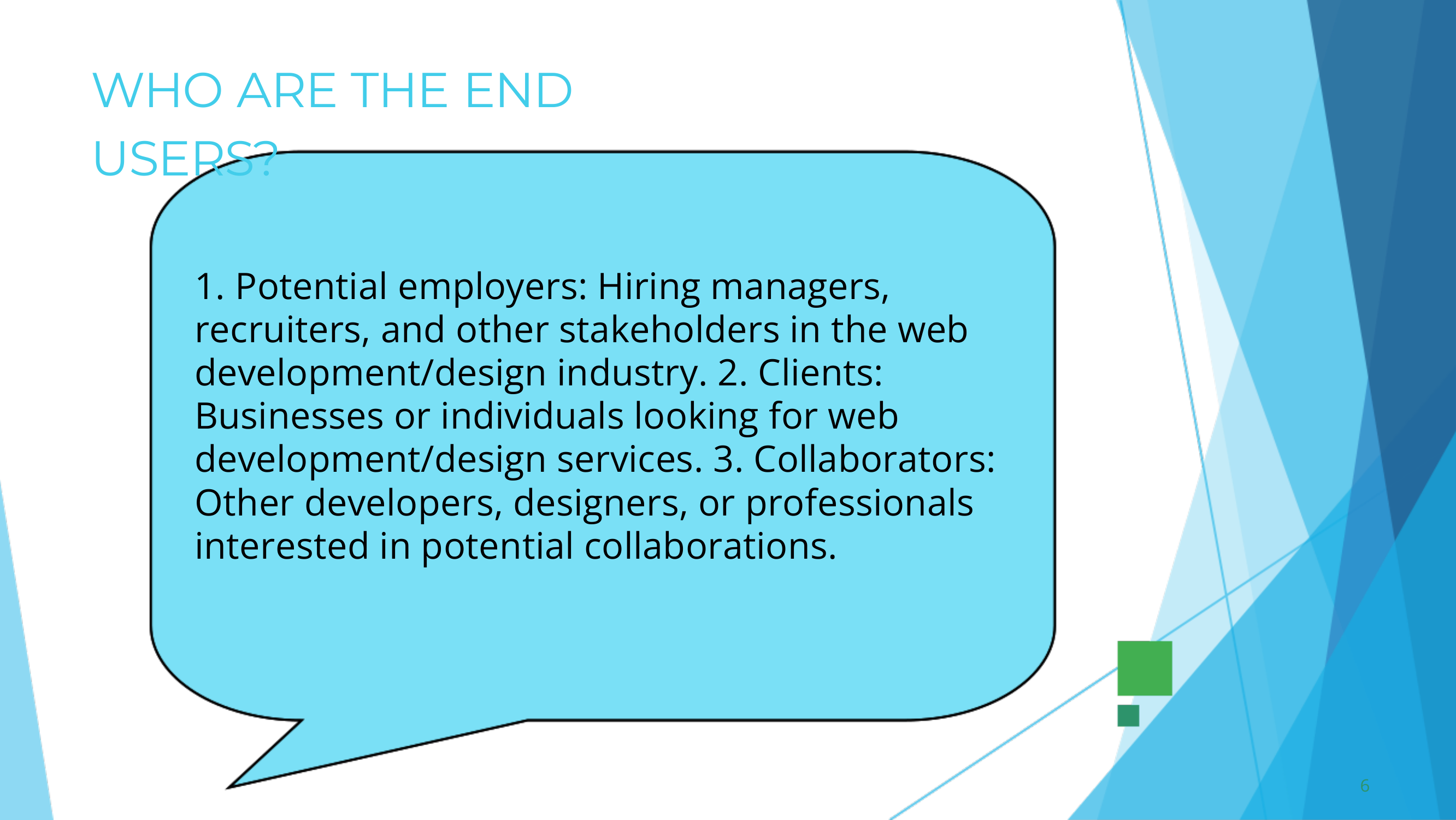

WHO ARE THE END USERS?
1. Potential employers: Hiring managers, recruiters, and other stakeholders in the web development/design industry. 2. Clients: Businesses or individuals looking for web development/design services. 3. Collaborators: Other developers, designers, or professionals interested in potential collaborations.

6